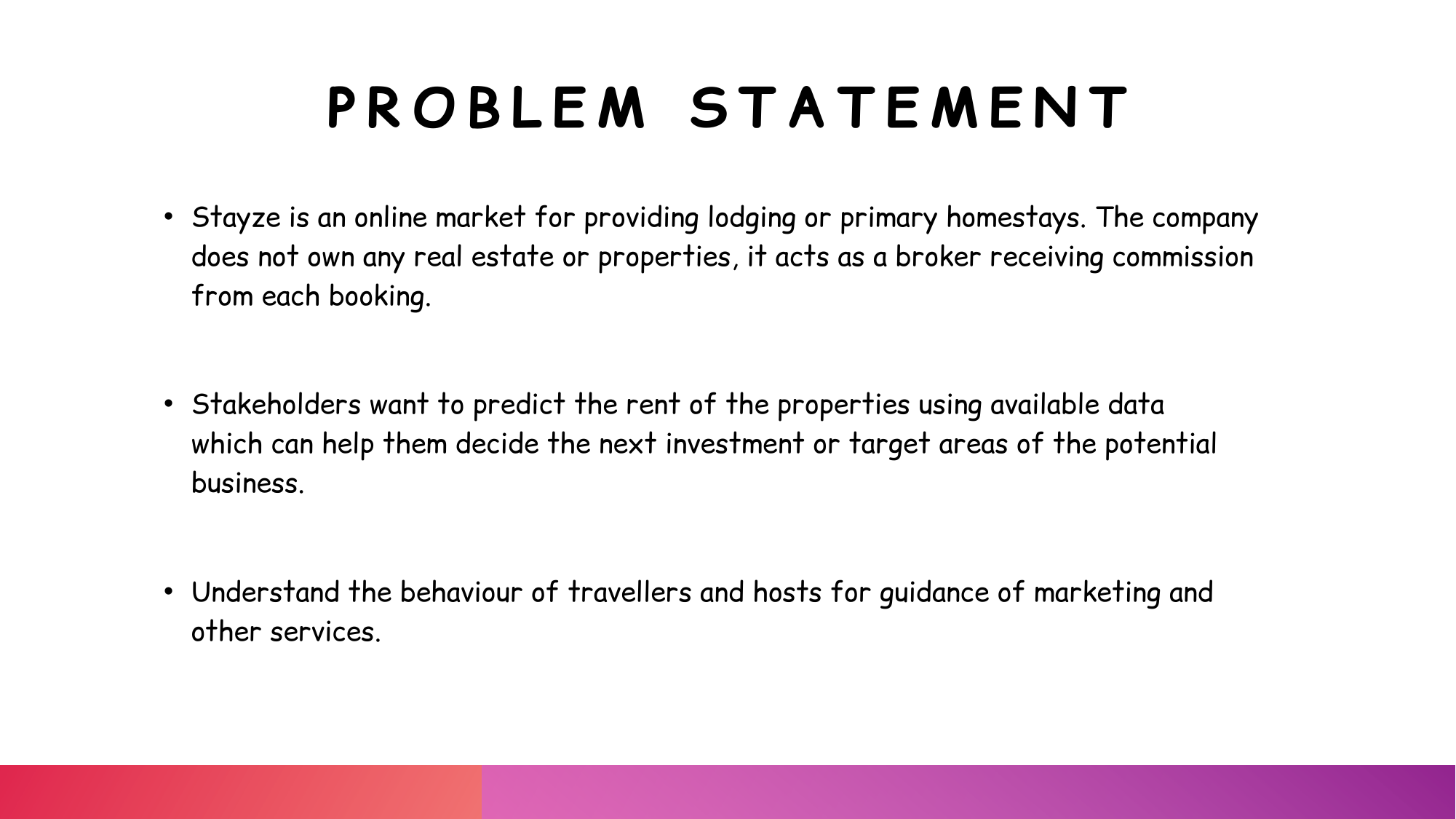

# Problem statement
Stayze is an online market for providing lodging or primary homestays. The company does not own any real estate or properties, it acts as a broker receiving commission from each booking.

Stakeholders want to predict the rent of the properties using available data which can help them decide the next investment or target areas of the potential business.

Understand the behaviour of travellers and hosts for guidance of marketing and other services.